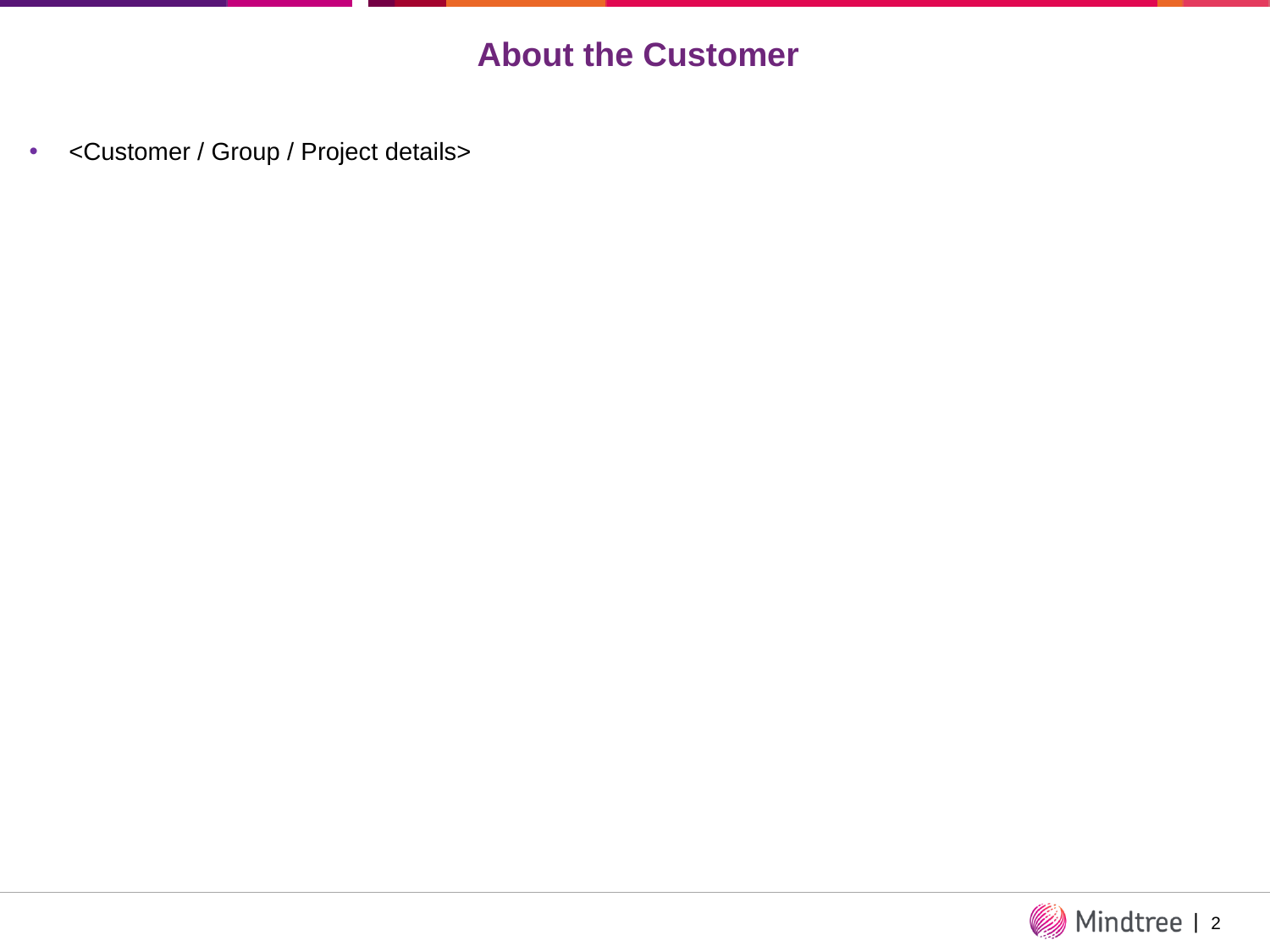

# About the Customer
<Customer / Group / Project details>